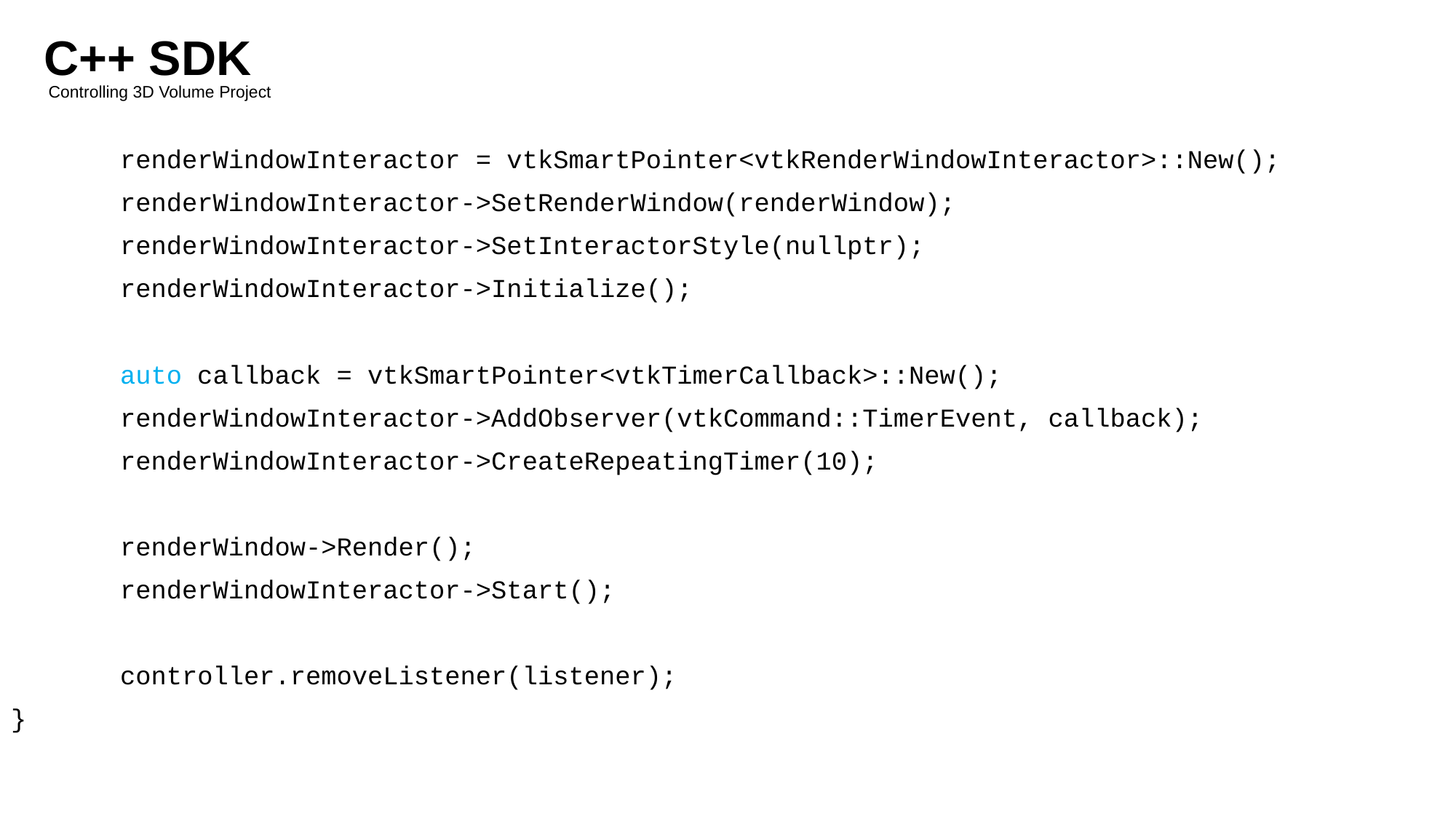

C++ SDK
Controlling 3D Volume Project
	renderWindowInteractor = vtkSmartPointer<vtkRenderWindowInteractor>::New();
	renderWindowInteractor->SetRenderWindow(renderWindow);
	renderWindowInteractor->SetInteractorStyle(nullptr);
	renderWindowInteractor->Initialize();

	auto callback = vtkSmartPointer<vtkTimerCallback>::New();
	renderWindowInteractor->AddObserver(vtkCommand::TimerEvent, callback);
	renderWindowInteractor->CreateRepeatingTimer(10);

	renderWindow->Render();
	renderWindowInteractor->Start();

	controller.removeListener(listener);
}